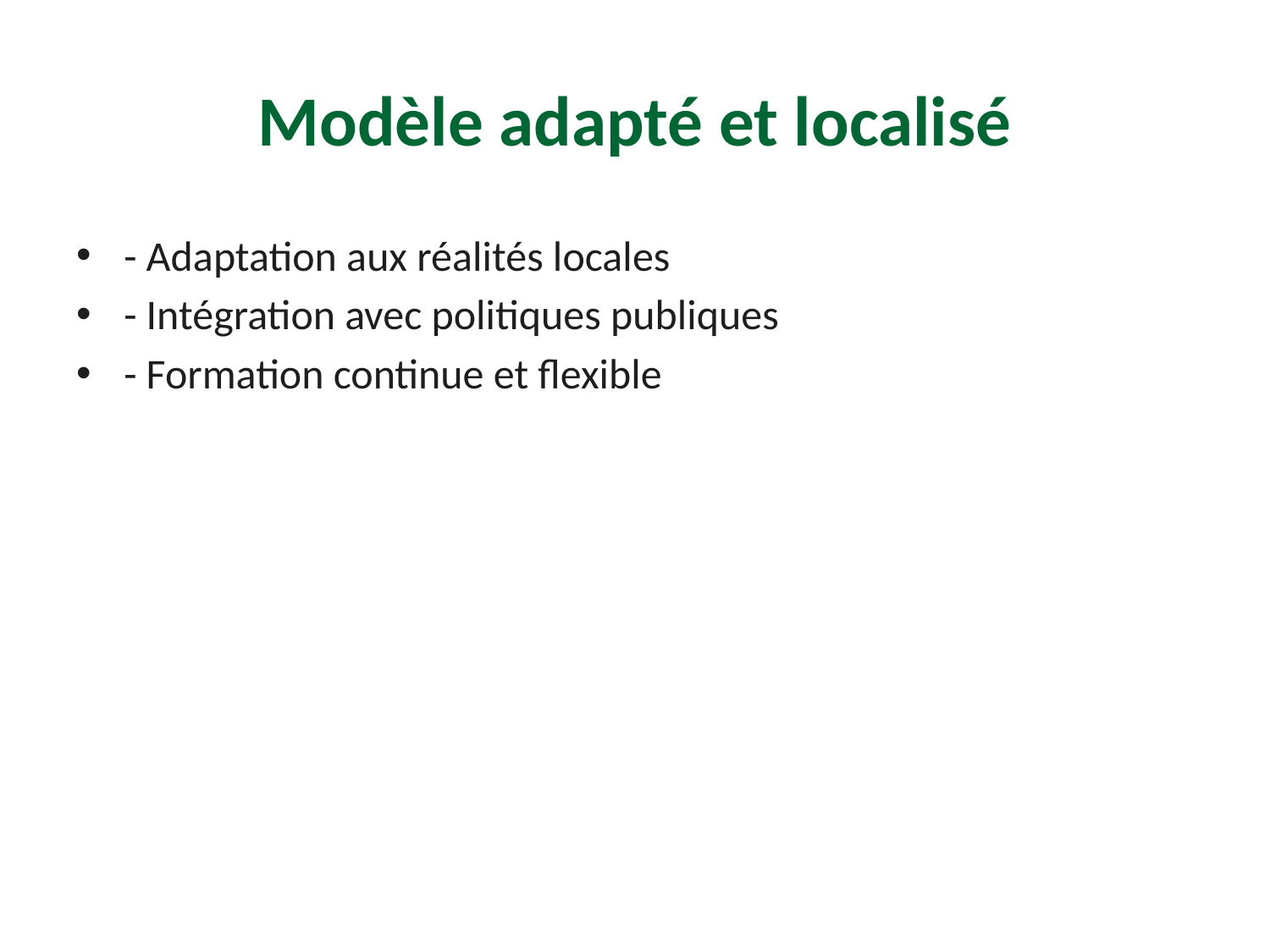

# Modèle adapté et localisé
- Adaptation aux réalités locales
- Intégration avec politiques publiques
- Formation continue et flexible